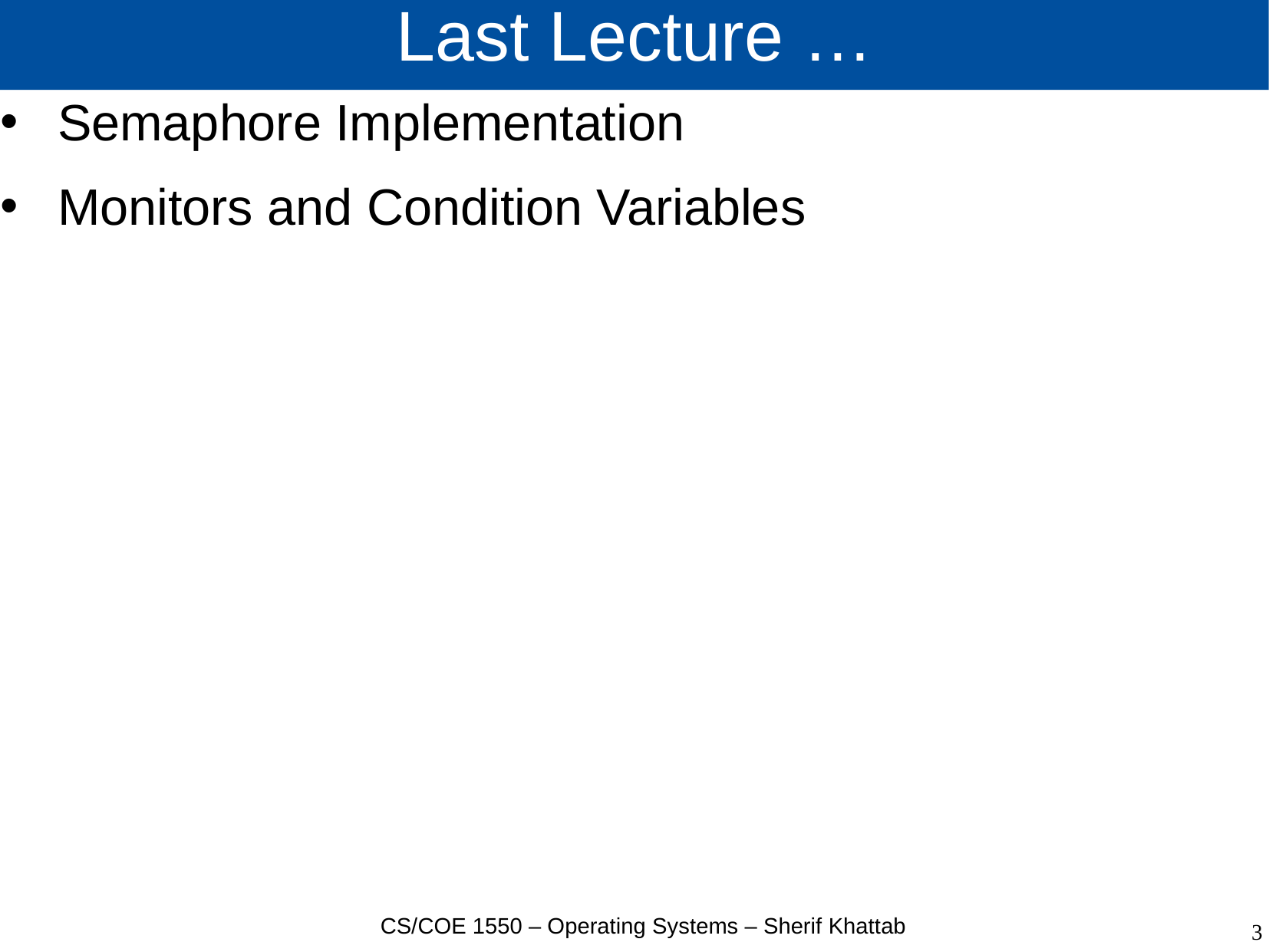

# Last Lecture …
Semaphore Implementation
Monitors and Condition Variables
CS/COE 1550 – Operating Systems – Sherif Khattab
3